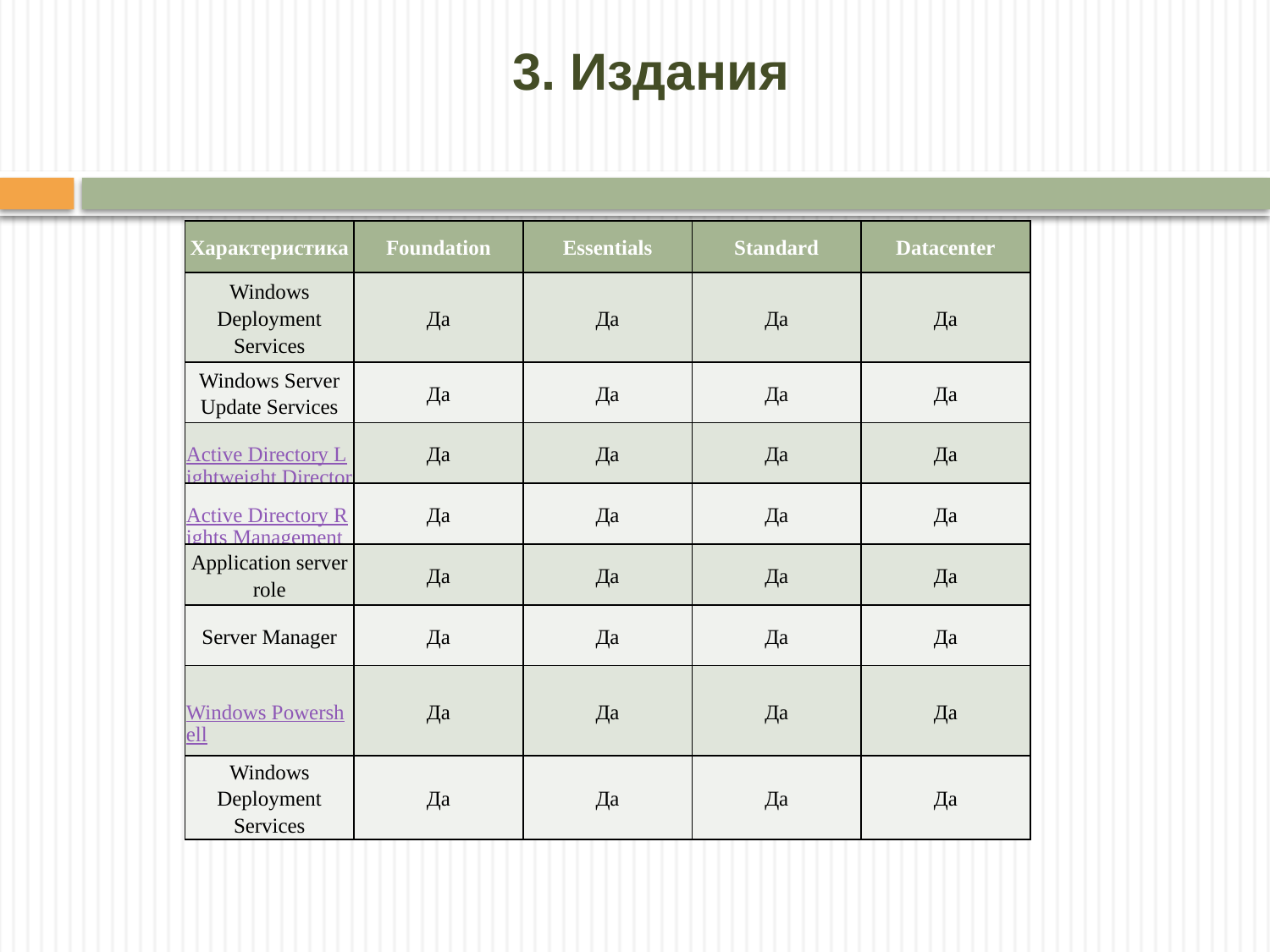

# 3. Издания

| Характеристика | Foundation | Essentials | Standard | Datacenter |
| --- | --- | --- | --- | --- |
| Windows Deployment Services | Да | Да | Да | Да |
| Windows Server Update Services | Да | Да | Да | Да |
| Active Directory Lightweight Directory Services | Да | Да | Да | Да |
| Active Directory Rights Management Services | Да | Да | Да | Да |
| Application server role | Да | Да | Да | Да |
| Server Manager | Да | Да | Да | Да |
| Windows Powershell | Да | Да | Да | Да |
| Windows Deployment Services | Да | Да | Да | Да |